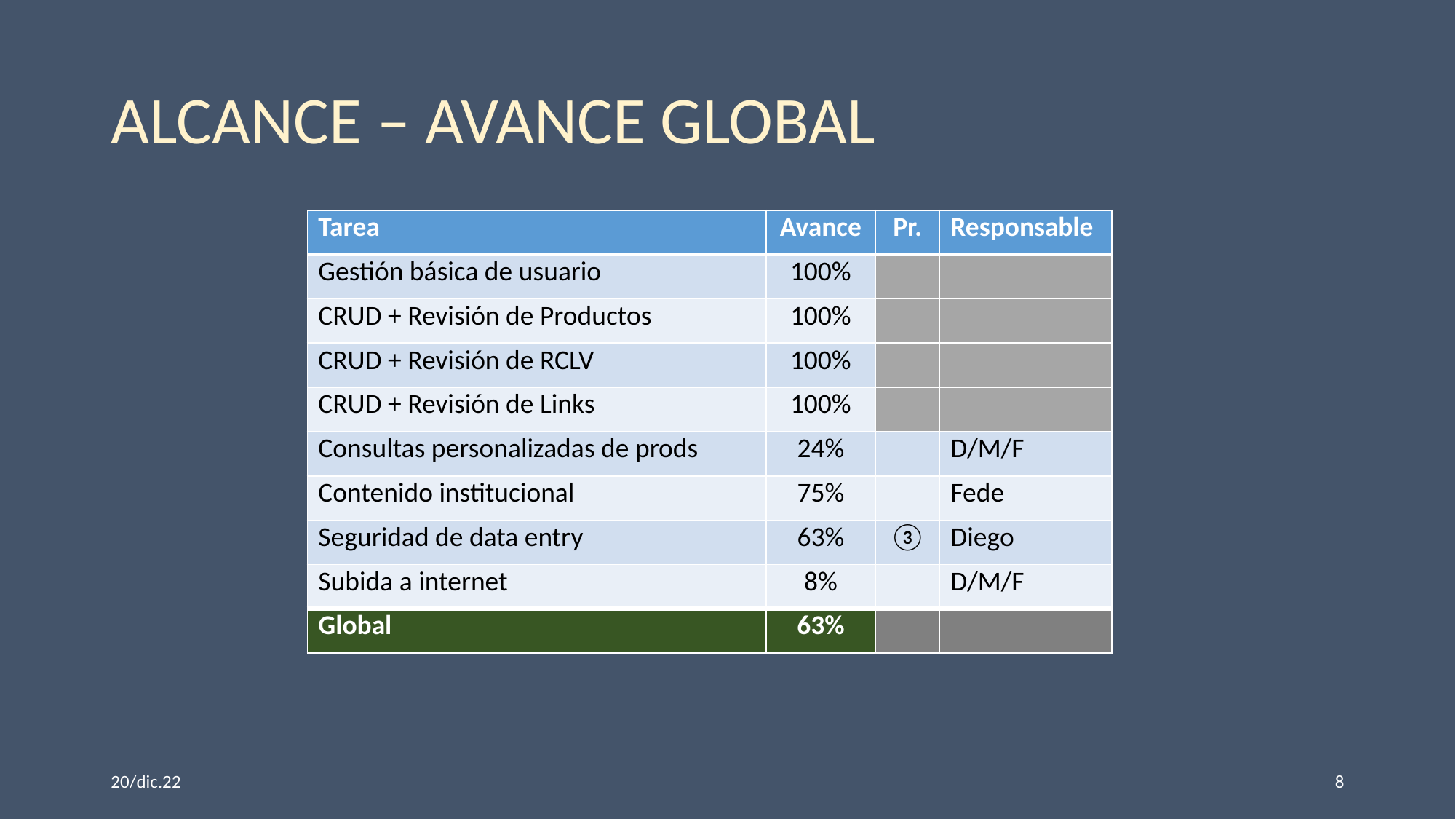

# Alcance – Avance Global
| Tarea | Avance | Pr. | Responsable |
| --- | --- | --- | --- |
| Gestión básica de usuario | 100% |  |  |
| CRUD + Revisión de Productos | 100% |  |  |
| CRUD + Revisión de RCLV | 100% |  |  |
| CRUD + Revisión de Links | 100% |  |  |
| Consultas personalizadas de prods | 24% |  | D/M/F |
| Contenido institucional | 75% |  | Fede |
| Seguridad de data entry | 63% | ③ | Diego |
| Subida a internet | 8% |  | D/M/F |
| Global | 63% |  |  |
20/dic.22
8